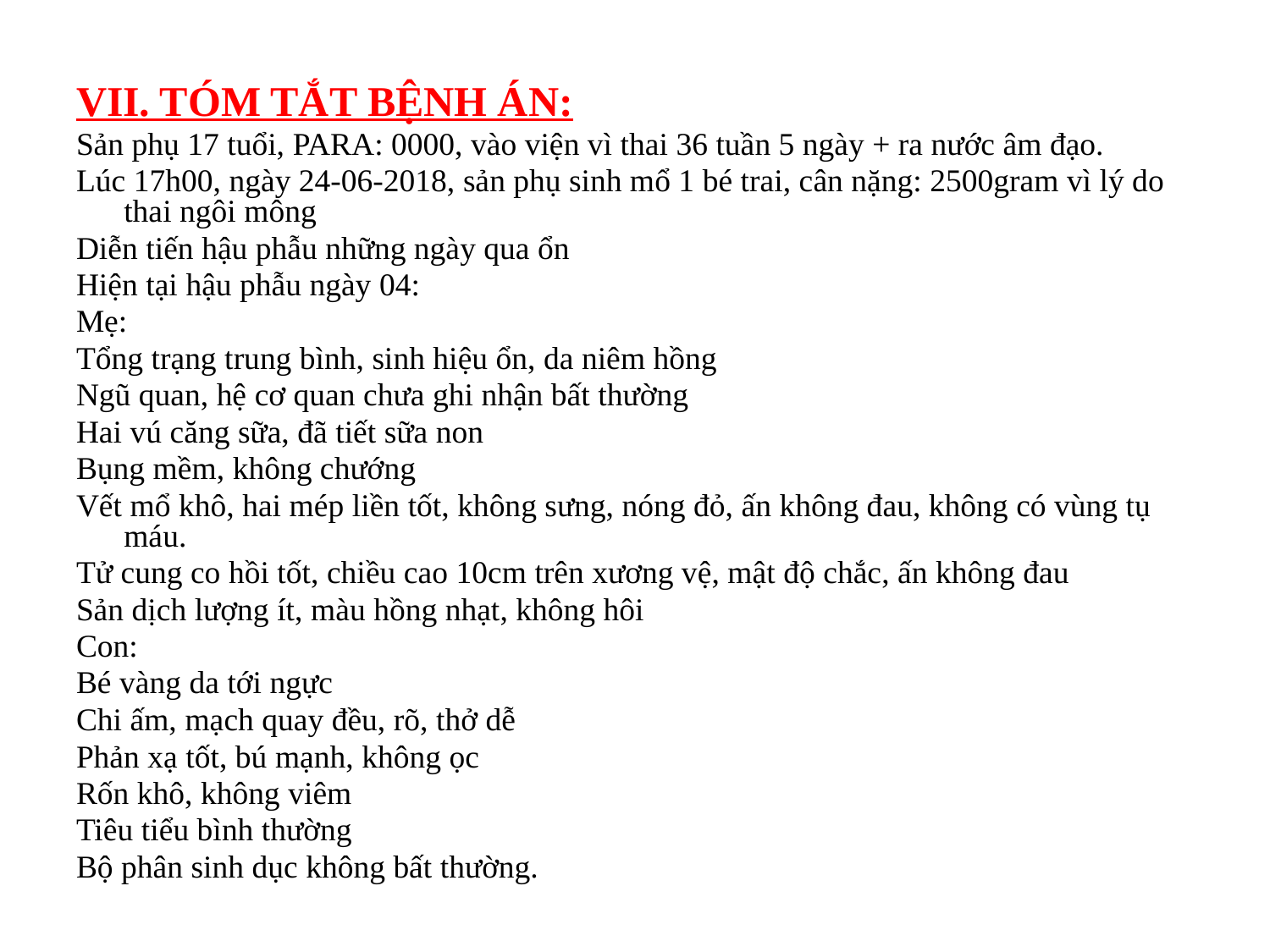

#
VII. TÓM TẮT BỆNH ÁN:
Sản phụ 17 tuổi, PARA: 0000, vào viện vì thai 36 tuần 5 ngày + ra nước âm đạo.
Lúc 17h00, ngày 24-06-2018, sản phụ sinh mổ 1 bé trai, cân nặng: 2500gram vì lý do thai ngôi mông
Diễn tiến hậu phẫu những ngày qua ổn
Hiện tại hậu phẫu ngày 04:
Mẹ:
Tổng trạng trung bình, sinh hiệu ổn, da niêm hồng
Ngũ quan, hệ cơ quan chưa ghi nhận bất thường
Hai vú căng sữa, đã tiết sữa non
Bụng mềm, không chướng
Vết mổ khô, hai mép liền tốt, không sưng, nóng đỏ, ấn không đau, không có vùng tụ máu.
Tử cung co hồi tốt, chiều cao 10cm trên xương vệ, mật độ chắc, ấn không đau
Sản dịch lượng ít, màu hồng nhạt, không hôi
Con:
Bé vàng da tới ngực
Chi ấm, mạch quay đều, rõ, thở dễ
Phản xạ tốt, bú mạnh, không ọc
Rốn khô, không viêm
Tiêu tiểu bình thường
Bộ phân sinh dục không bất thường.